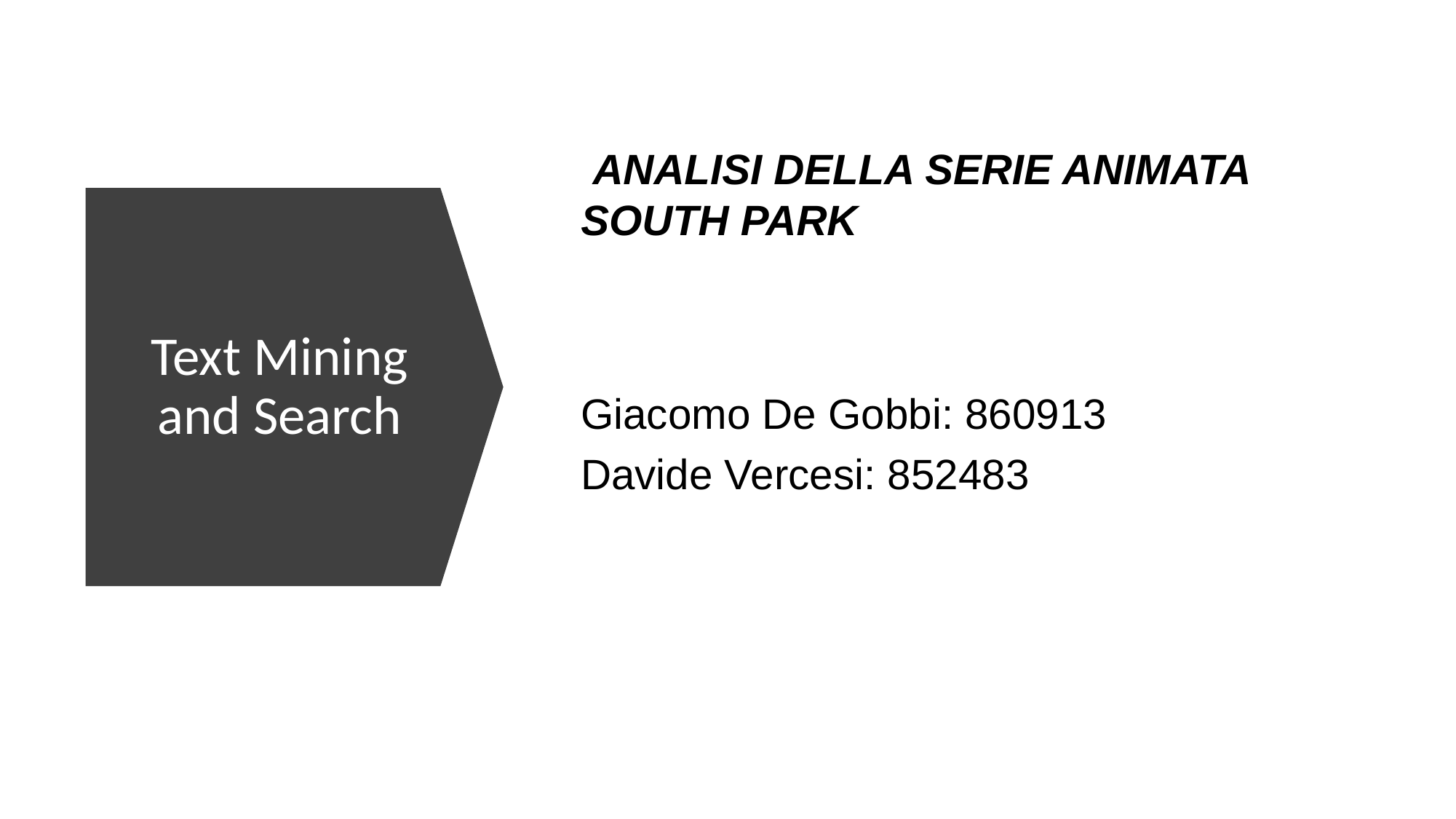

ANALISI DELLA SERIE ANIMATA SOUTH PARK

Text Mining and Search
Giacomo De Gobbi: 860913
Davide Vercesi: 852483